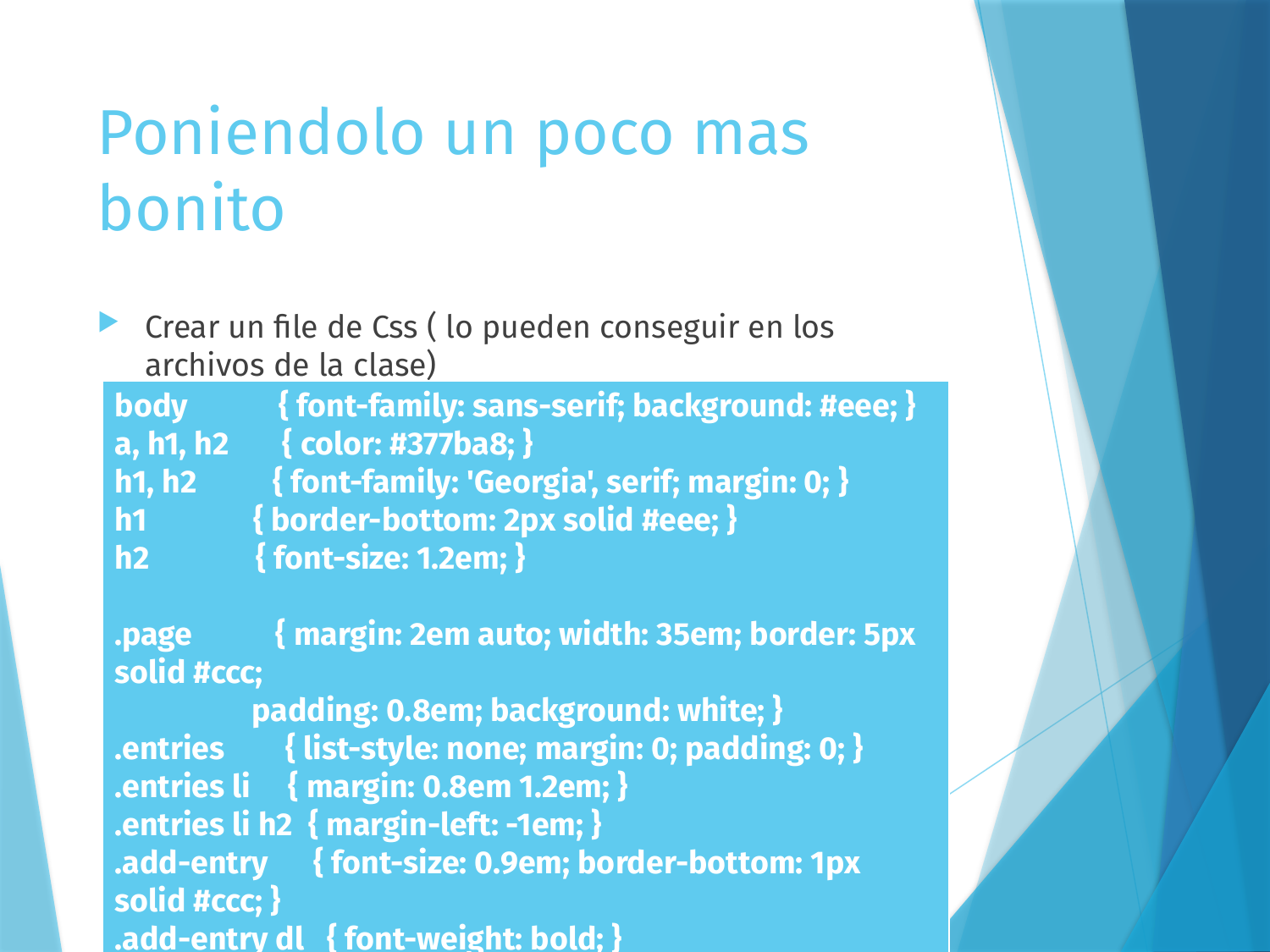

# Poniendolo un poco mas bonito
Crear un file de Css ( lo pueden conseguir en los archivos de la clase)

| body { font-family: sans-serif; background: #eee; } a, h1, h2 { color: #377ba8; } h1, h2 { font-family: 'Georgia', serif; margin: 0; } h1 { border-bottom: 2px solid #eee; } h2 { font-size: 1.2em; } .page { margin: 2em auto; width: 35em; border: 5px solid #ccc; padding: 0.8em; background: white; } .entries { list-style: none; margin: 0; padding: 0; } .entries li { margin: 0.8em 1.2em; } .entries li h2 { margin-left: -1em; } .add-entry { font-size: 0.9em; border-bottom: 1px solid #ccc; } .add-entry dl { font-weight: bold; } .metanav { text-align: right; font-size: 0.8em; padding: 0.3em; margin-bottom: 1em; background: #fafafa; } .flash { background: #cee5F5; padding: 0.5em; border: 1px solid #aacbe2; } .error { background: #f0d6d6; padding: 0.5em; } |
| --- |